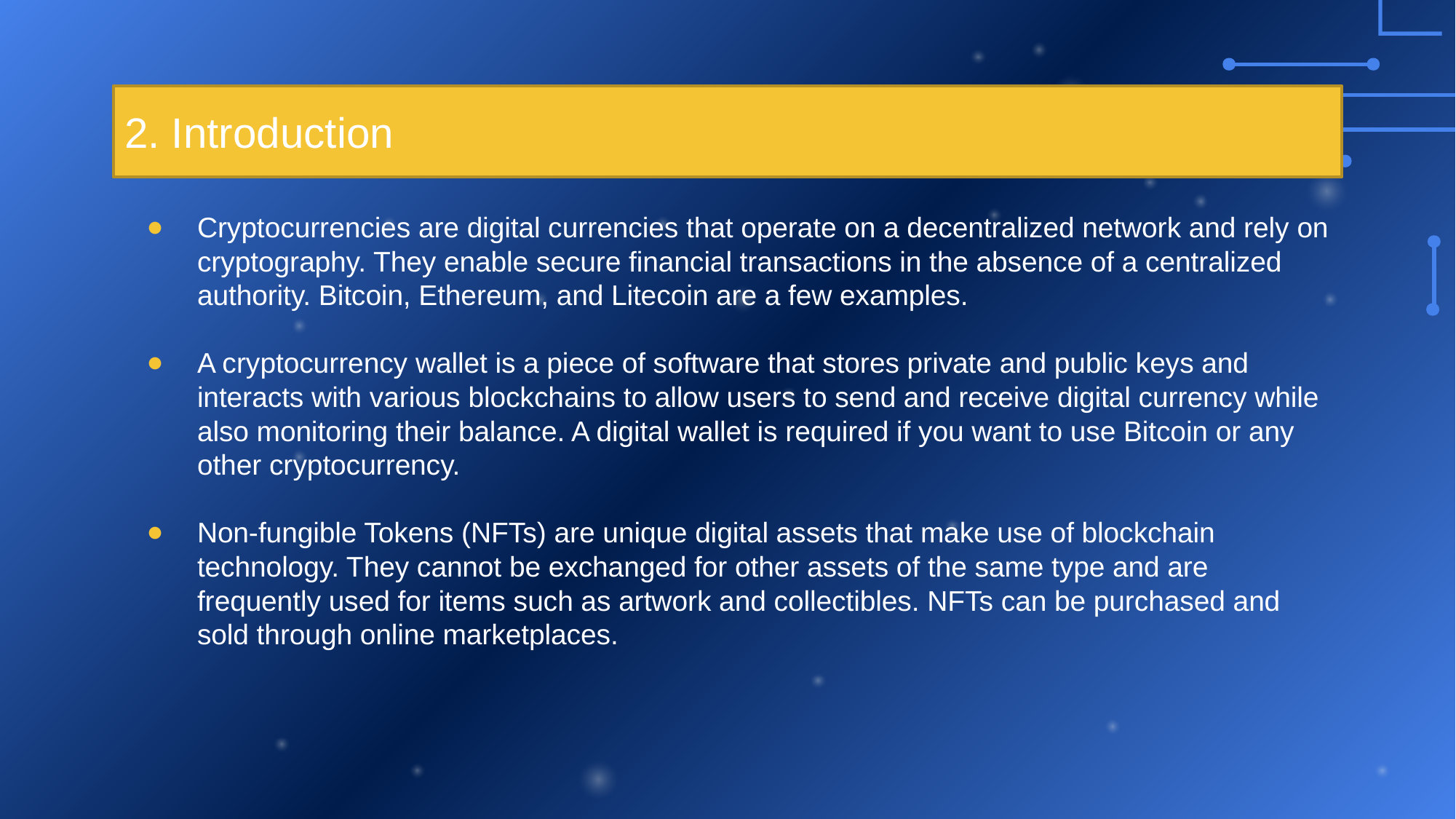

# 2. Introduction
Cryptocurrencies are digital currencies that operate on a decentralized network and rely on cryptography. They enable secure financial transactions in the absence of a centralized authority. Bitcoin, Ethereum, and Litecoin are a few examples.

A cryptocurrency wallet is a piece of software that stores private and public keys and interacts with various blockchains to allow users to send and receive digital currency while also monitoring their balance. A digital wallet is required if you want to use Bitcoin or any other cryptocurrency.

Non-fungible Tokens (NFTs) are unique digital assets that make use of blockchain technology. They cannot be exchanged for other assets of the same type and are frequently used for items such as artwork and collectibles. NFTs can be purchased and sold through online marketplaces.